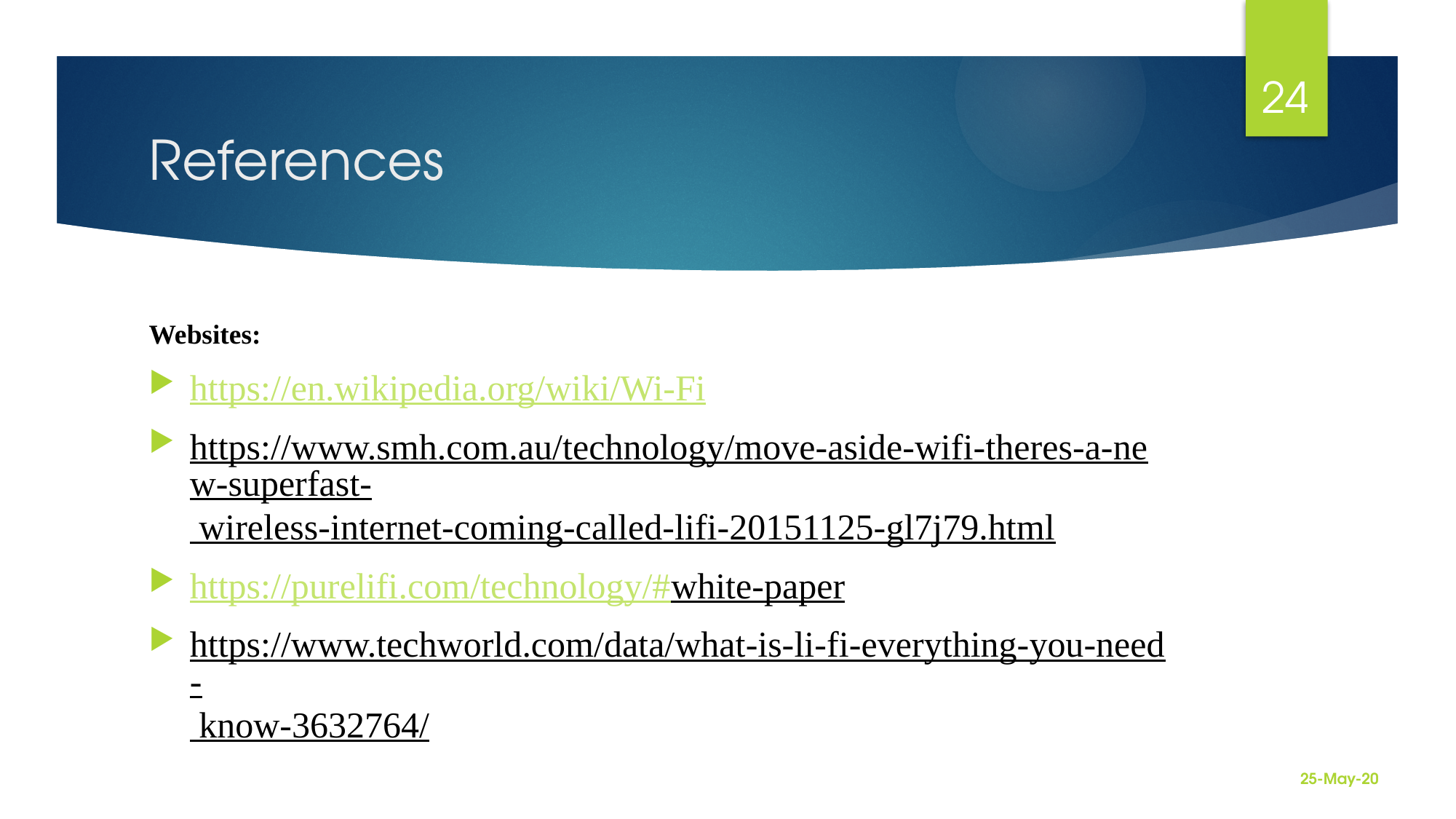

24
# References
Websites:
https://en.wikipedia.org/wiki/Wi-Fi
https://www.smh.com.au/technology/move-aside-wifi-theres-a-new-superfast- wireless-internet-coming-called-lifi-20151125-gl7j79.html
https://purelifi.com/technology/#white-paper
https://www.techworld.com/data/what-is-li-fi-everything-you-need- know-3632764/

25-May-20